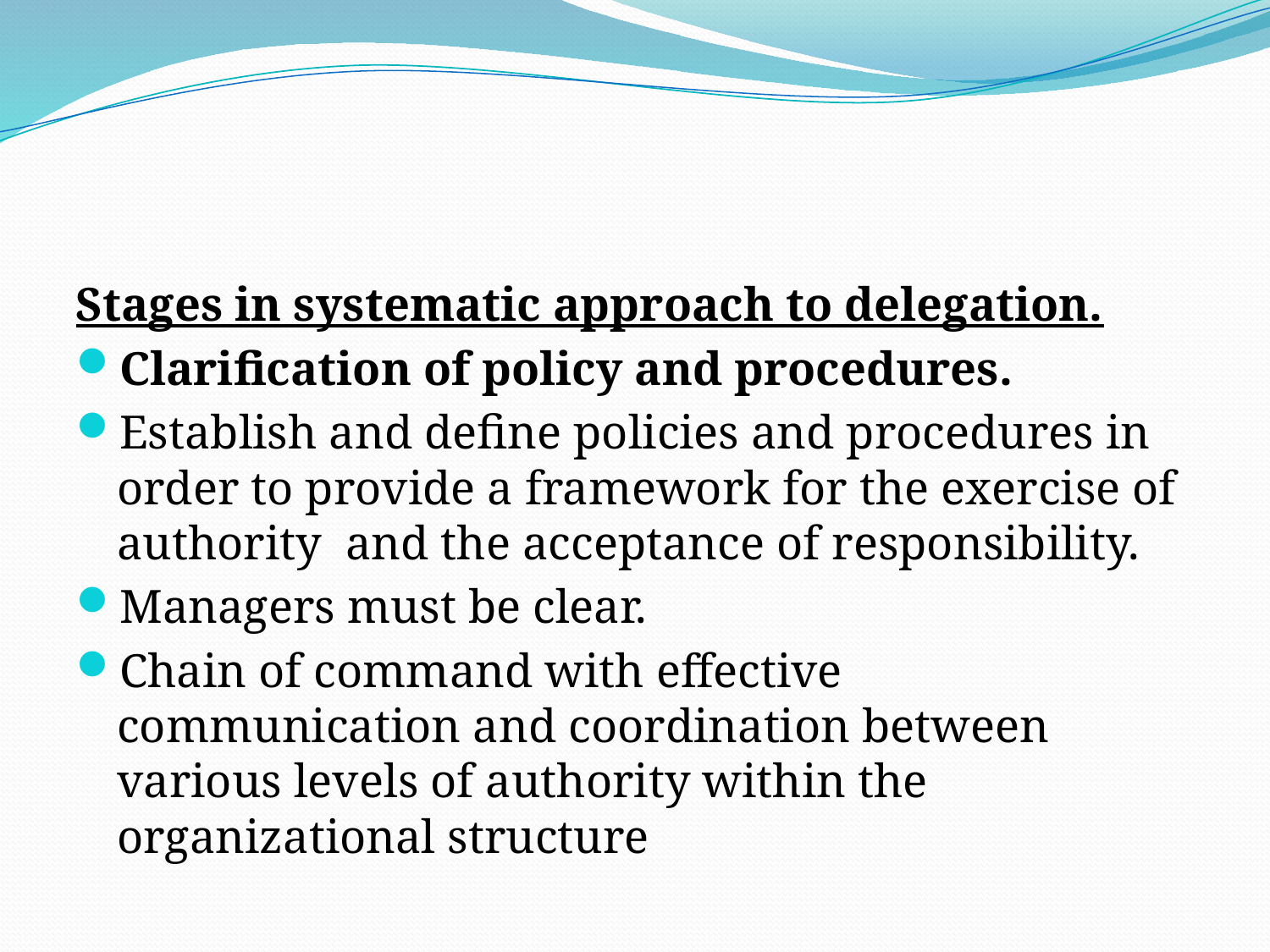

#
Stages in systematic approach to delegation.
Clarification of policy and procedures.
Establish and define policies and procedures in order to provide a framework for the exercise of authority  and the acceptance of responsibility.
Managers must be clear.
Chain of command with effective communication and coordination between various levels of authority within the organizational structure